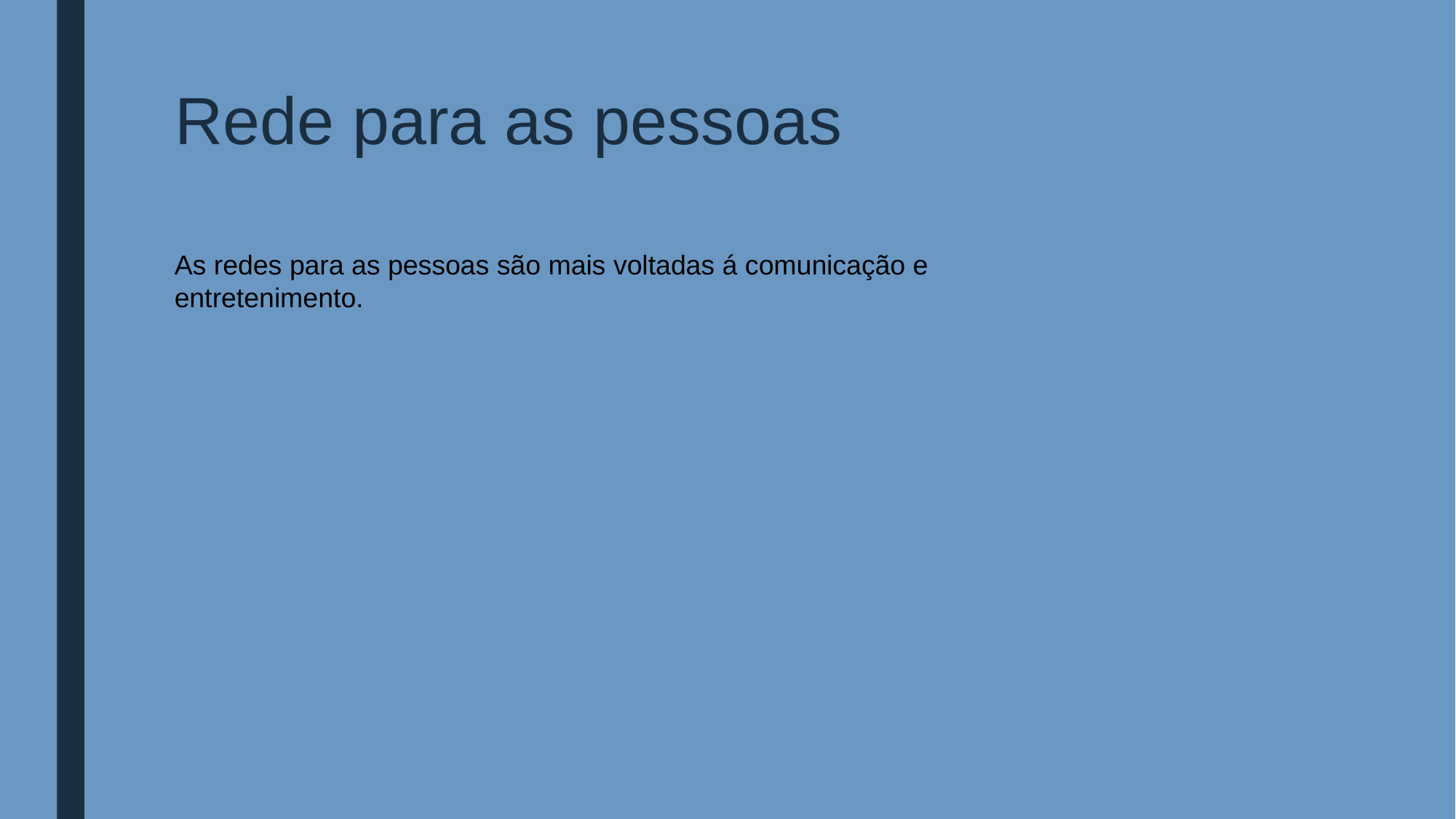

# Rede para as pessoas
As redes para as pessoas são mais voltadas á comunicação e entretenimento.